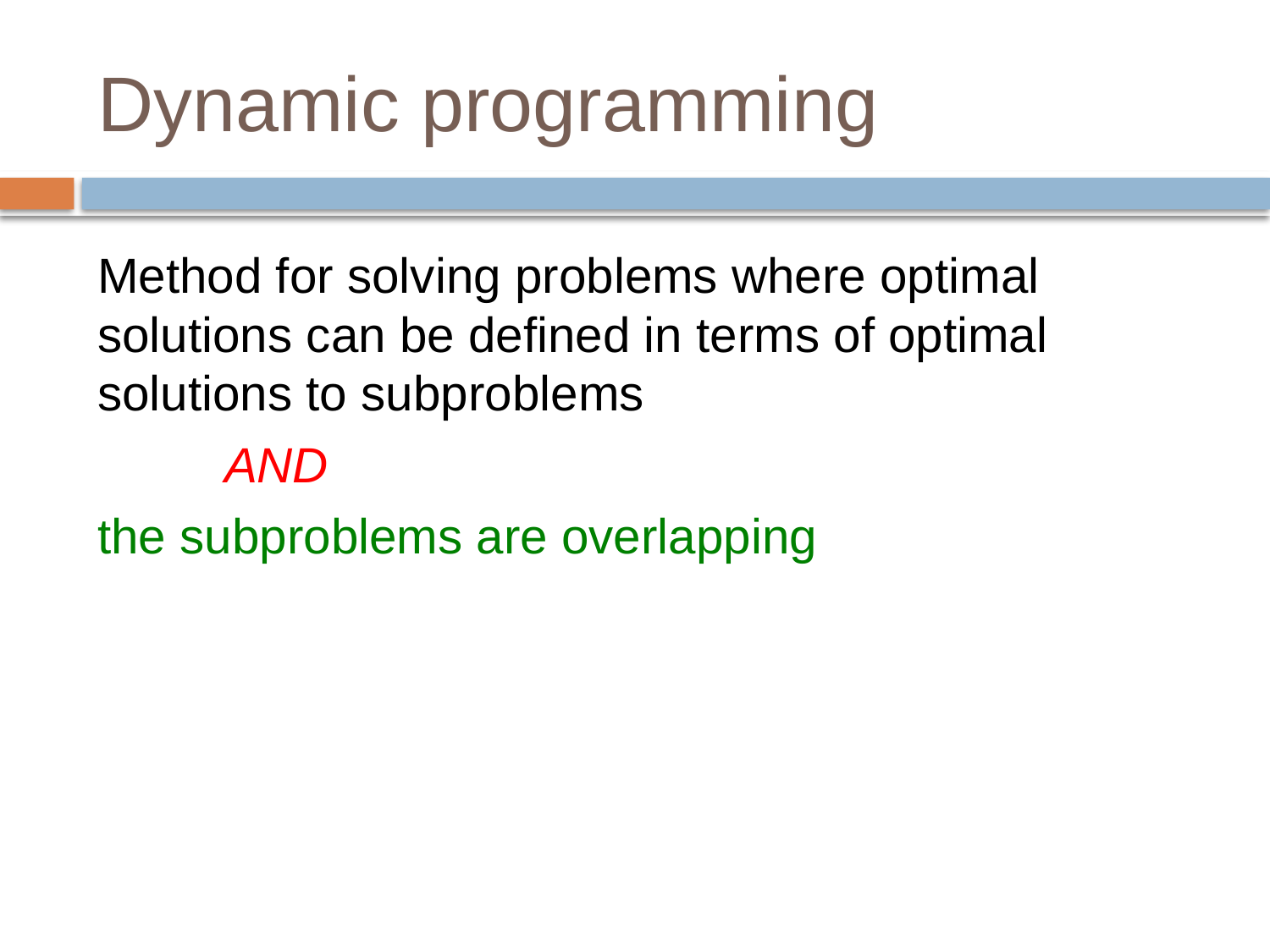

# Dynamic programming
Method for solving problems where optimal solutions can be defined in terms of optimal solutions to subproblems
	AND
the subproblems are overlapping